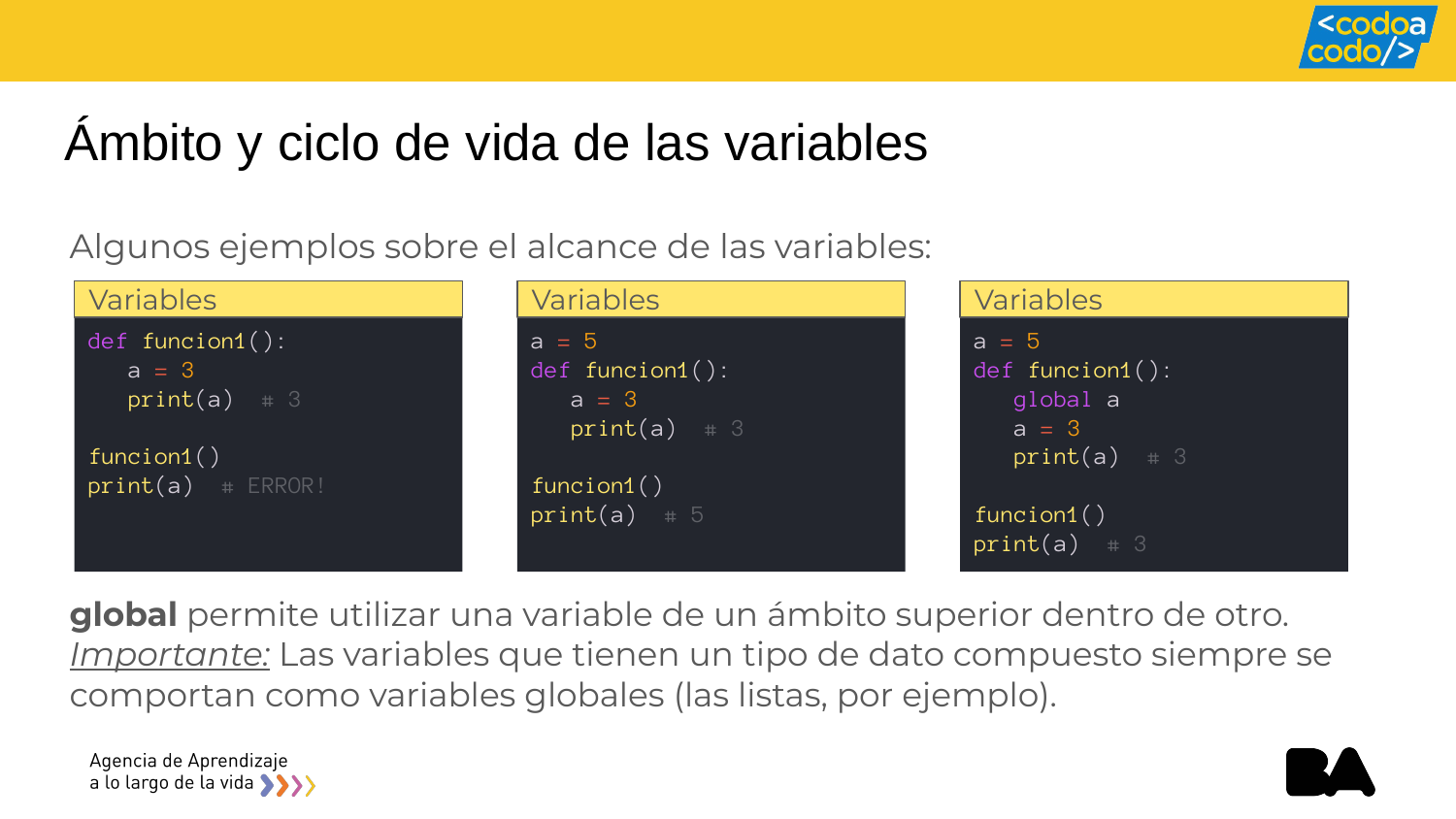

# Ámbito y ciclo de vida de las variables
Algunos ejemplos sobre el alcance de las variables:
Variables
Variables
Variables
def funcion1():
   a = 3
   print(a)  # 3

funcion1()
print(a)  # ERROR!

a = 5
def funcion1():
   a = 3
   print(a)  # 3

funcion1()
print(a)  # 5

a = 5
def funcion1():
   global a
   a = 3
   print(a)  # 3

funcion1()
print(a)  # 3

global permite utilizar una variable de un ámbito superior dentro de otro.
Importante: Las variables que tienen un tipo de dato compuesto siempre se comportan como variables globales (las listas, por ejemplo).